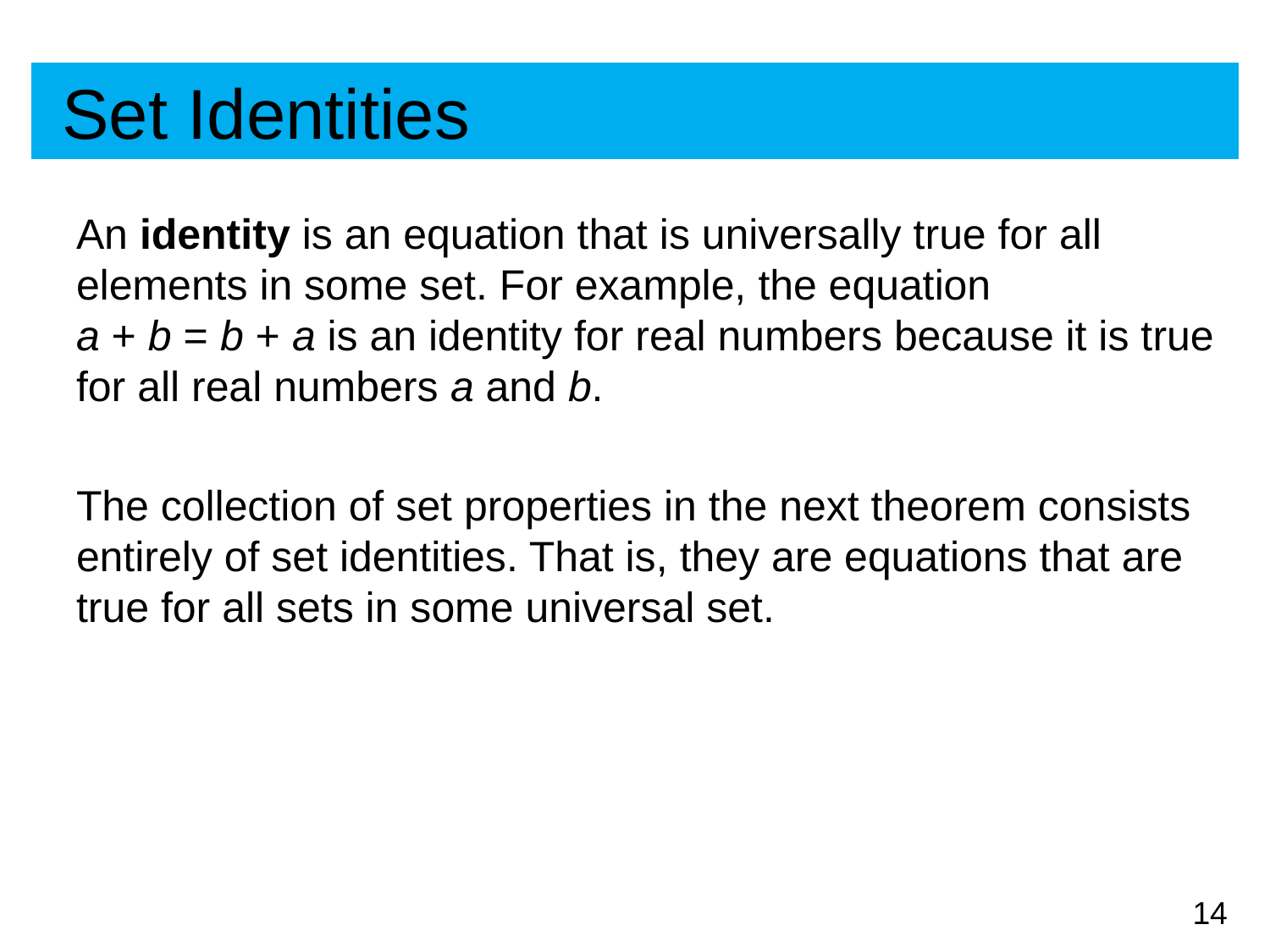

# Set Identities
An identity is an equation that is universally true for all elements in some set. For example, the equation                  a + b = b + a is an identity for real numbers because it is true for all real numbers a and b.

The collection of set properties in the next theorem consists entirely of set identities. That is, they are equations that are true for all sets in some universal set.